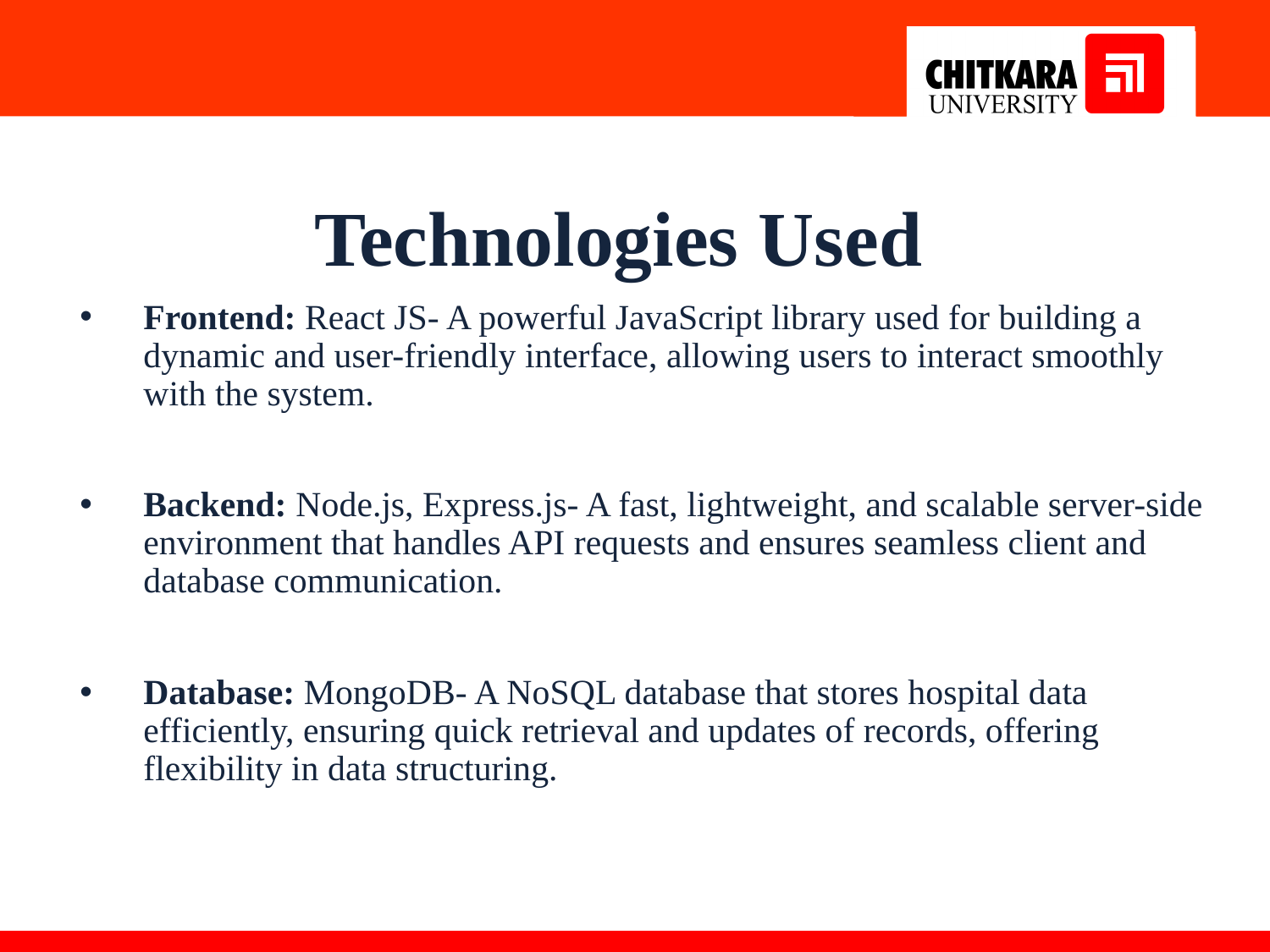

# Technologies Used
Frontend: React JS- A powerful JavaScript library used for building a dynamic and user-friendly interface, allowing users to interact smoothly with the system.

Backend: Node.js, Express.js- A fast, lightweight, and scalable server-side environment that handles API requests and ensures seamless client and database communication.

Database: MongoDB- A NoSQL database that stores hospital data efficiently, ensuring quick retrieval and updates of records, offering flexibility in data structuring.